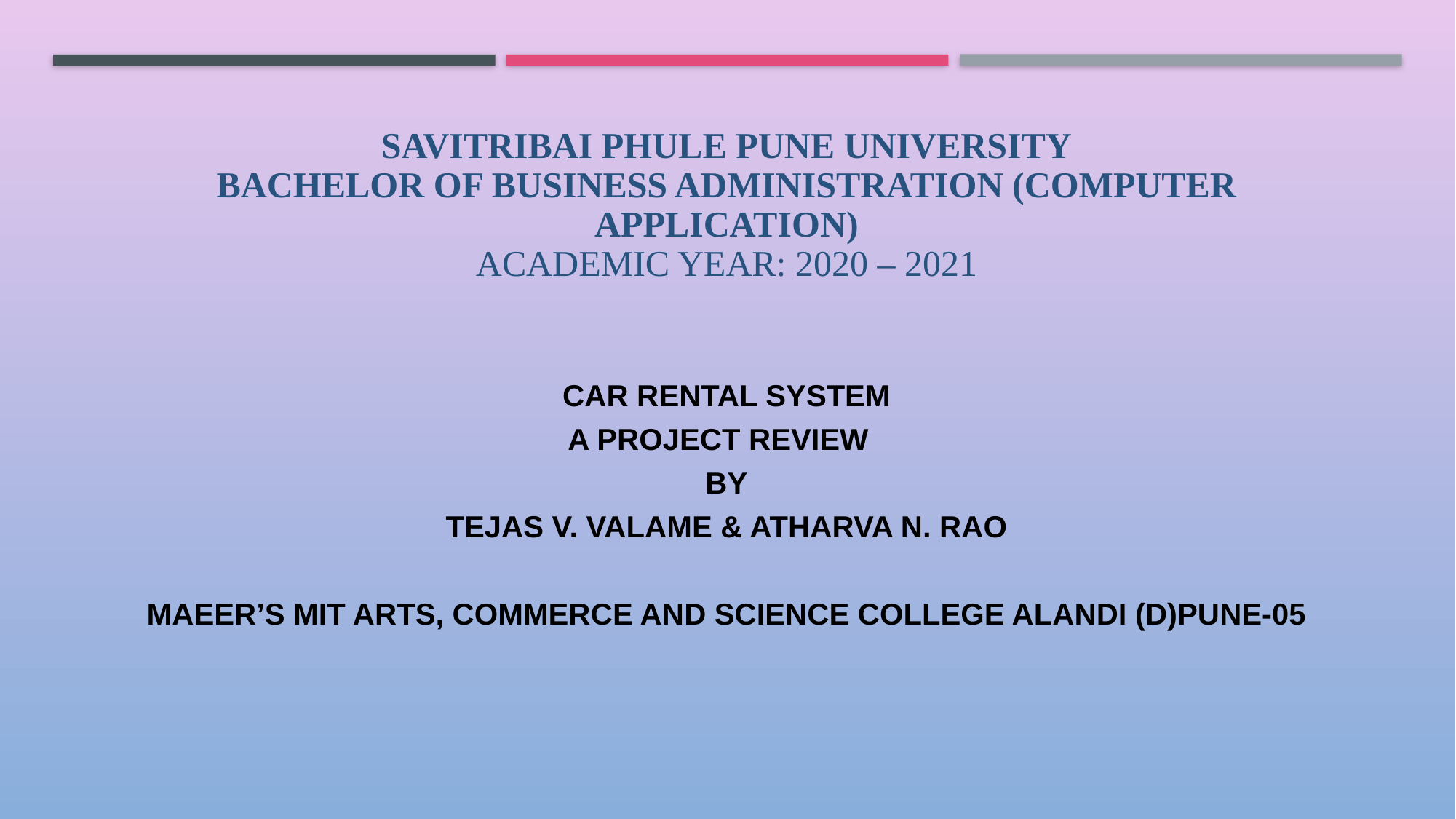

Savitribai Phule Pune University
Bachelor of Business Administration (Computer Application)
Academic Year: 2020 – 2021
Car Rental SYSTEM
A Project Review
By
TEJAS v. valame & Atharva n. rao

 MAEER’s MIT Arts, Commerce and Science College Alandi (D)Pune-05